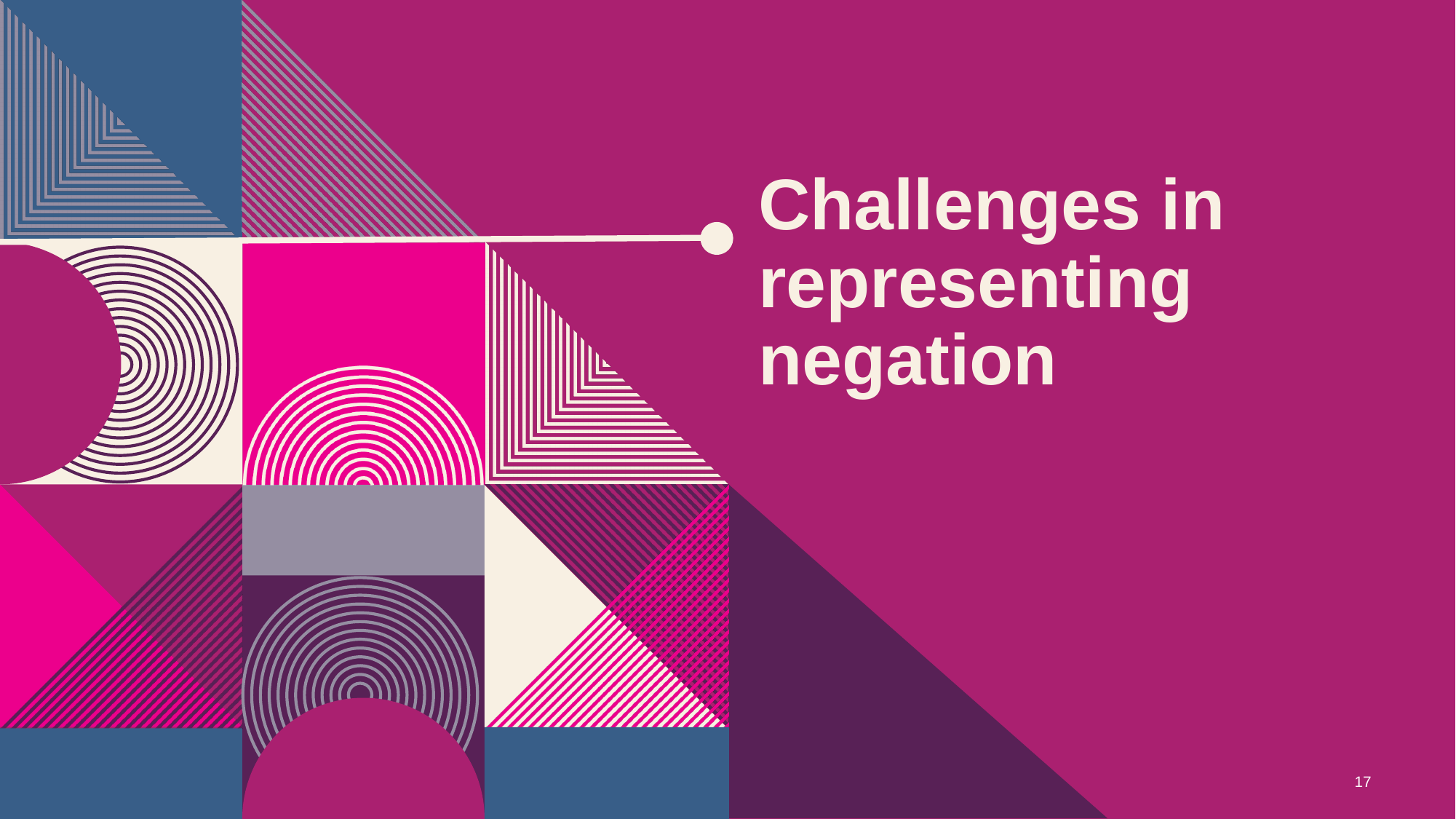

# Challenges in representing negation

20XX
17